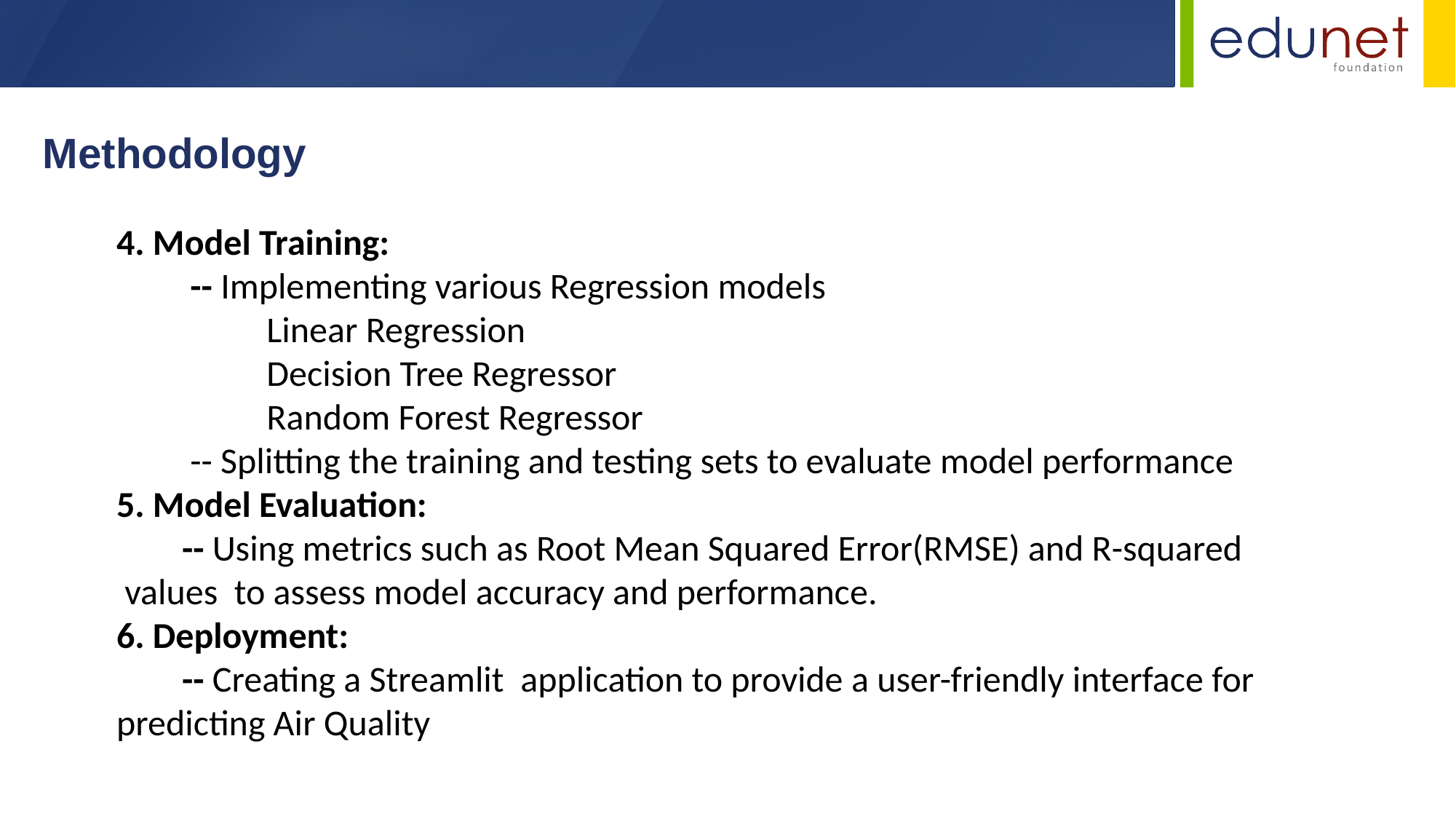

Methodology
4. Model Training:
         -- Implementing various Regression models
	     Linear Regression
	     Decision Tree Regressor
   	     Random Forest Regressor
         -- Splitting the training and testing sets to evaluate model performance
5. Model Evaluation:
        -- Using metrics such as Root Mean Squared Error(RMSE) and R-squared             values  to assess model accuracy and performance.
6. Deployment:
        -- Creating a Streamlit  application to provide a user-friendly interface for        predicting Air Quality